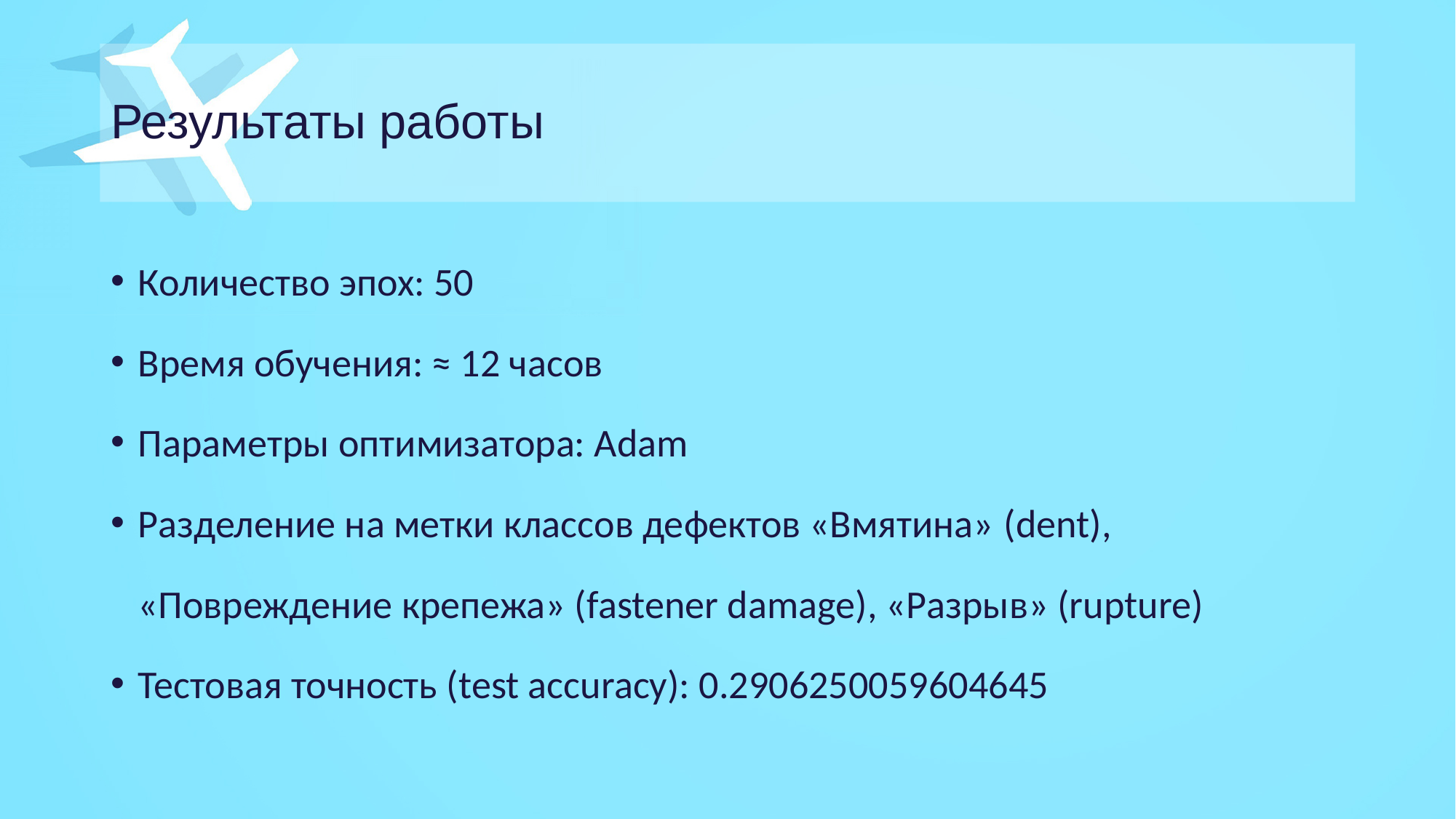

# Результаты работы
Количество эпох: 50
Время обучения: ≈ 12 часов
Параметры оптимизатора: Adam
Разделение на метки классов дефектов «Вмятина» (dent), «Повреждение крепежа» (fastener damage), «Разрыв» (rupture)
Тестовая точность (test accuracy): 0.2906250059604645